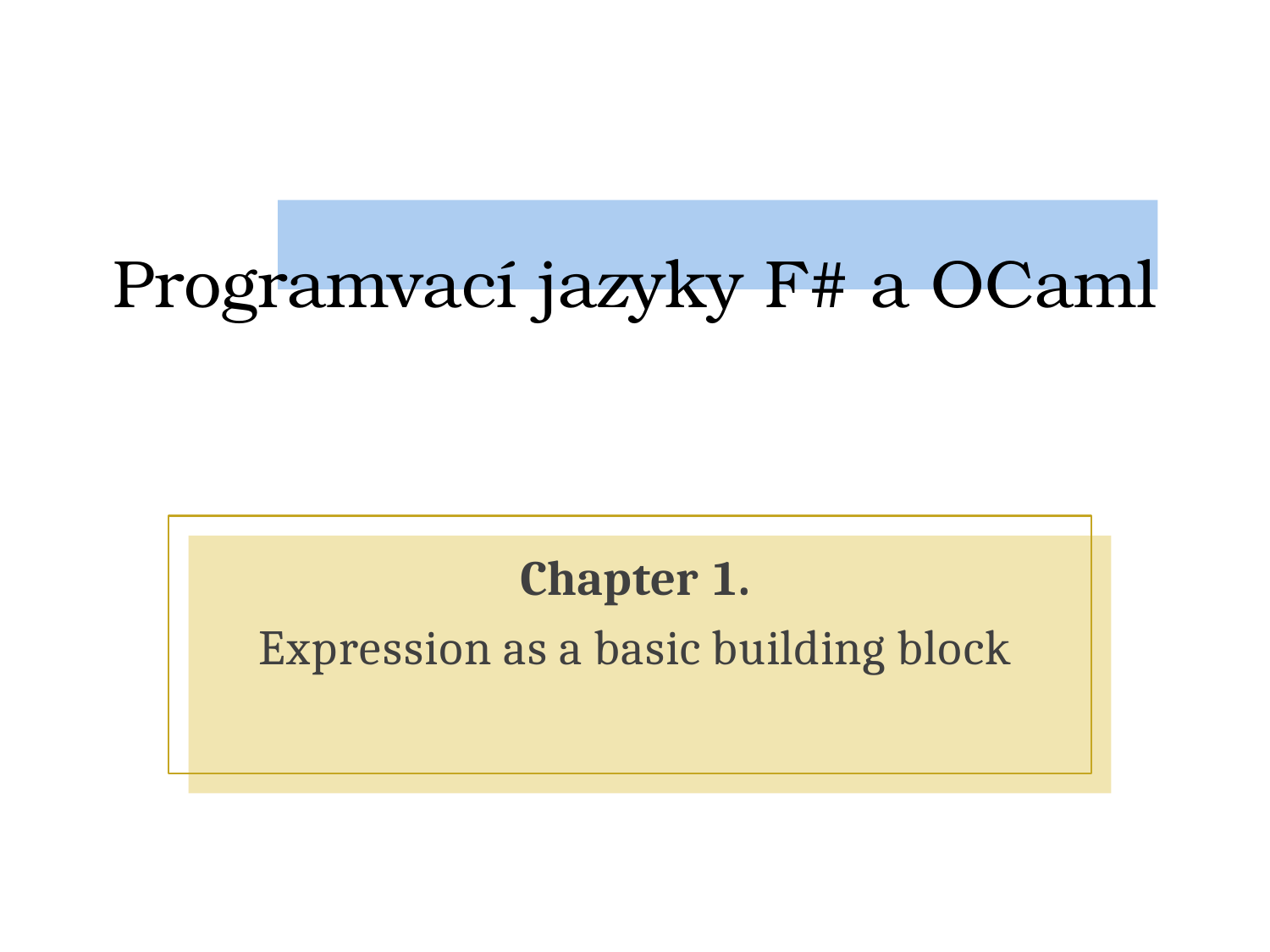

# Programvací jazyky F# a OCaml
Chapter 1.
Expression as a basic building block